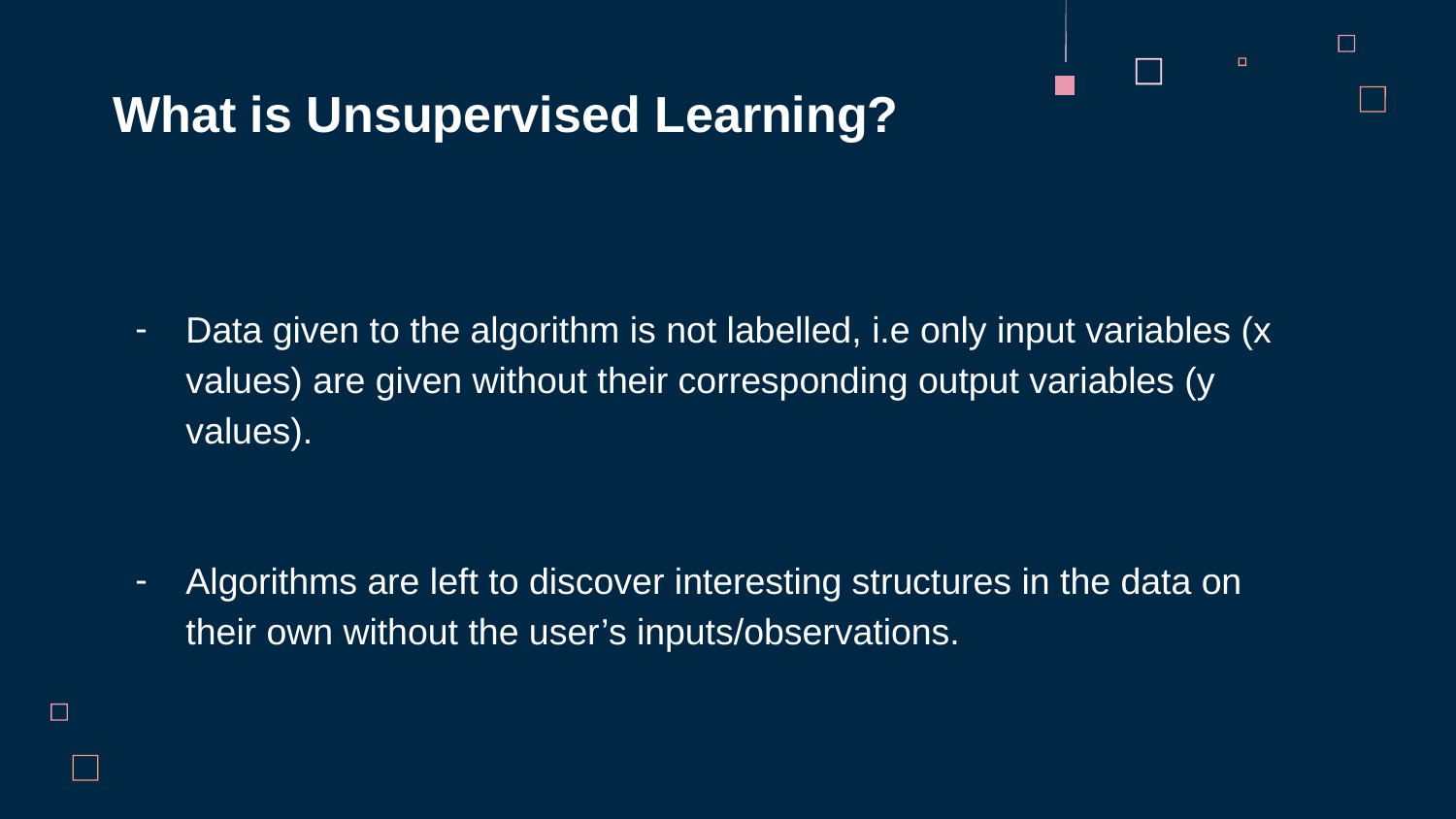

# What is Unsupervised Learning?
Data given to the algorithm is not labelled, i.e only input variables (x values) are given without their corresponding output variables (y values).

Algorithms are left to discover interesting structures in the data on their own without the user’s inputs/observations.